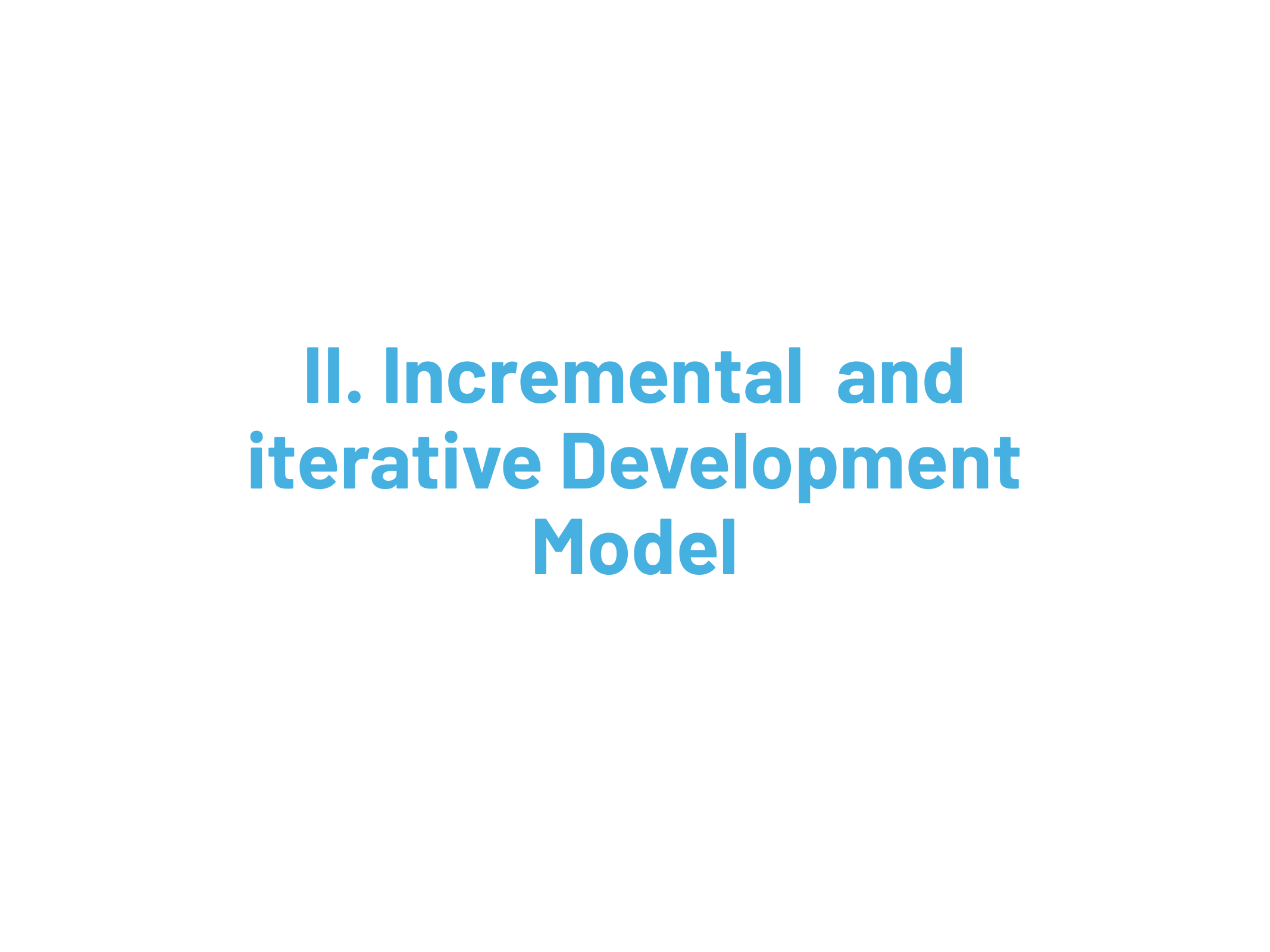

# II. Incremental  and iterative Development Model